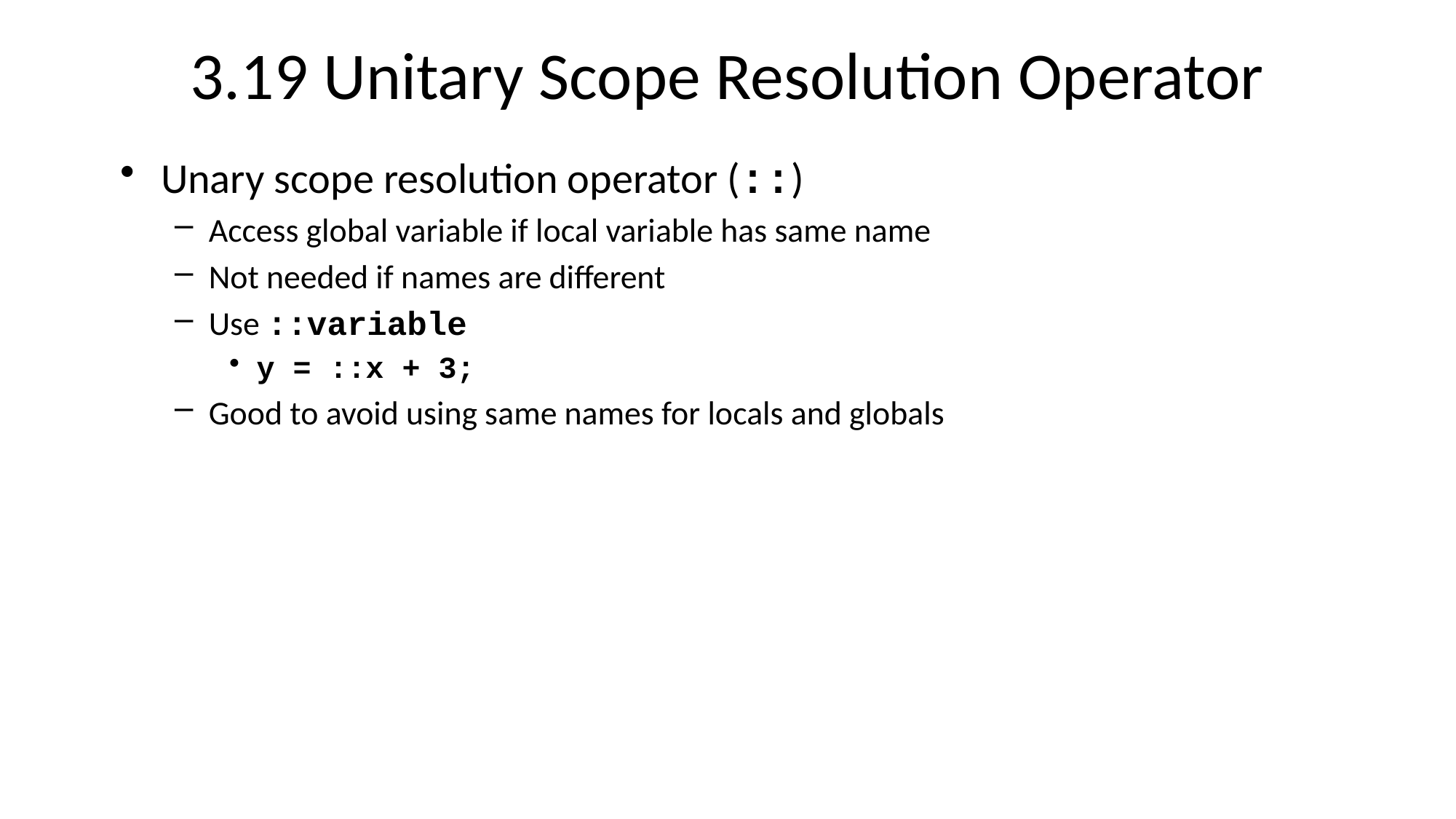

# 3.19 Unitary Scope Resolution Operator
Unary scope resolution operator (::)
Access global variable if local variable has same name
Not needed if names are different
Use ::variable
y = ::x + 3;
Good to avoid using same names for locals and globals